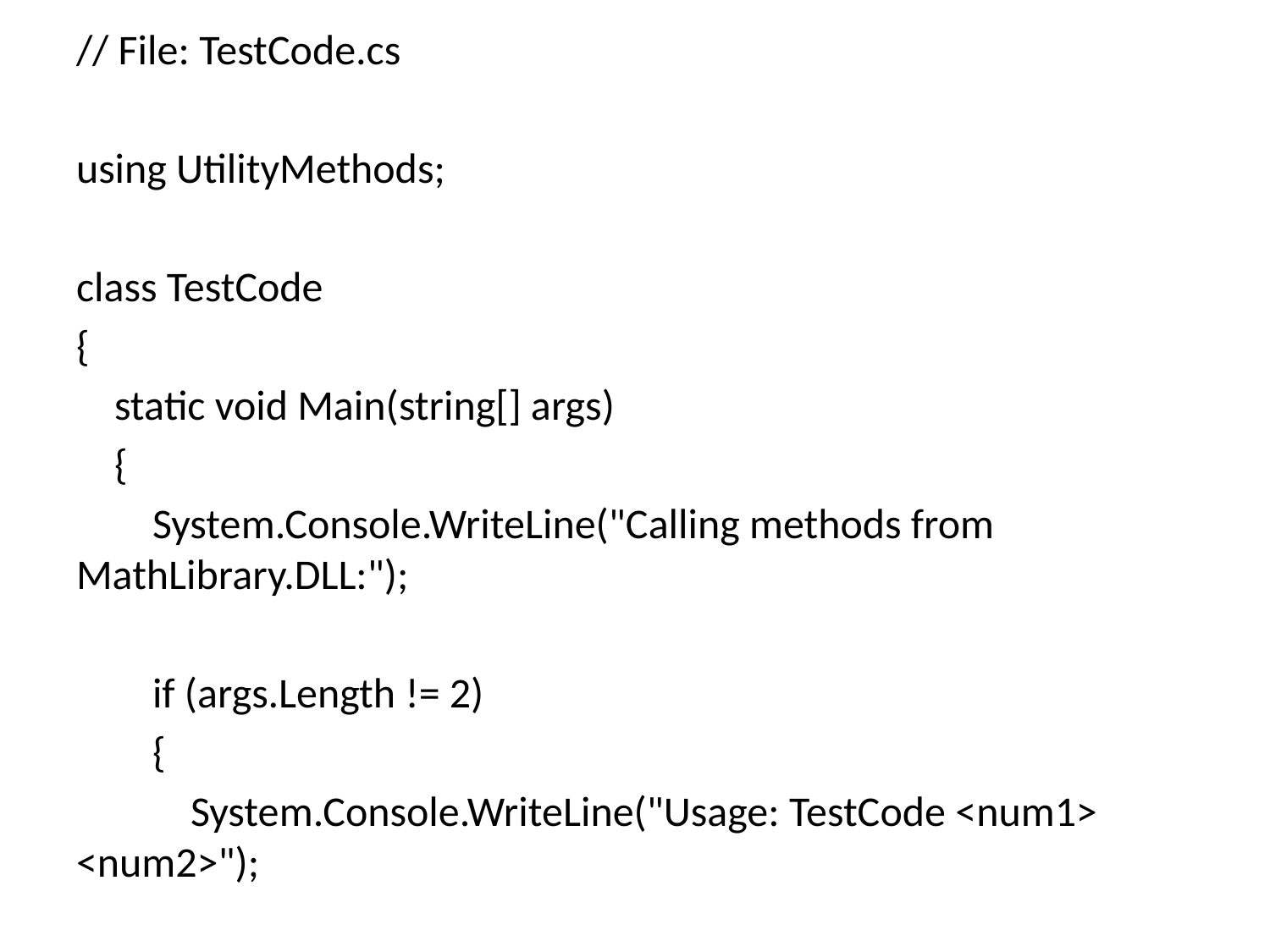

// File: TestCode.cs

using UtilityMethods;

class TestCode
{
    static void Main(string[] args)
    {
        System.Console.WriteLine("Calling methods from MathLibrary.DLL:");

        if (args.Length != 2)
        {
            System.Console.WriteLine("Usage: TestCode <num1> <num2>");